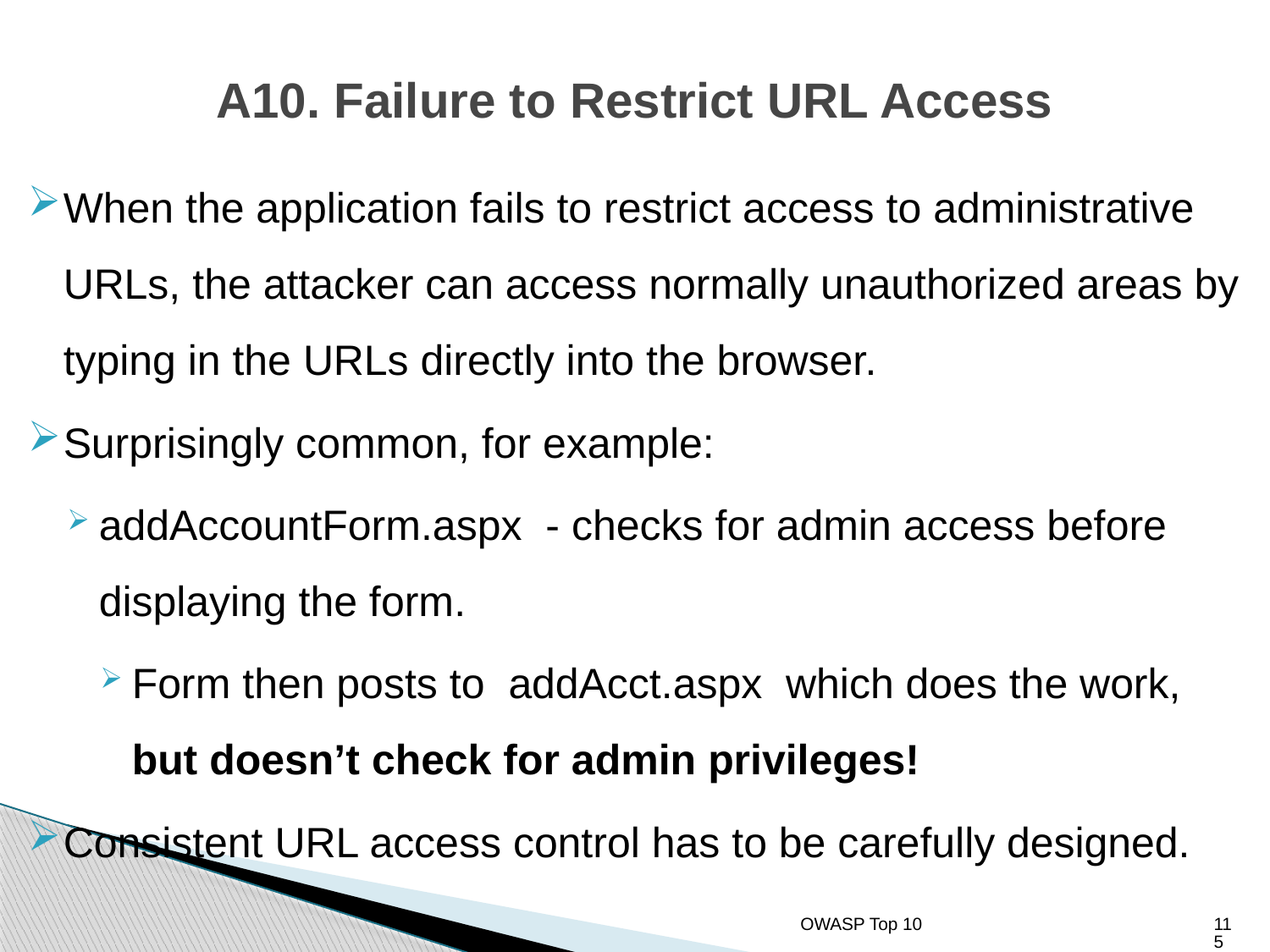

# A10. Failure to Restrict URL Access
When the application fails to restrict access to administrative URLs, the attacker can access normally unauthorized areas by typing in the URLs directly into the browser.
Surprisingly common, for example:
addAccountForm.aspx  - checks for admin access before displaying the form.
Form then posts to  addAcct.aspx  which does the work, but doesn’t check for admin privileges!
Consistent URL access control has to be carefully designed.

OWASP Top 10
115